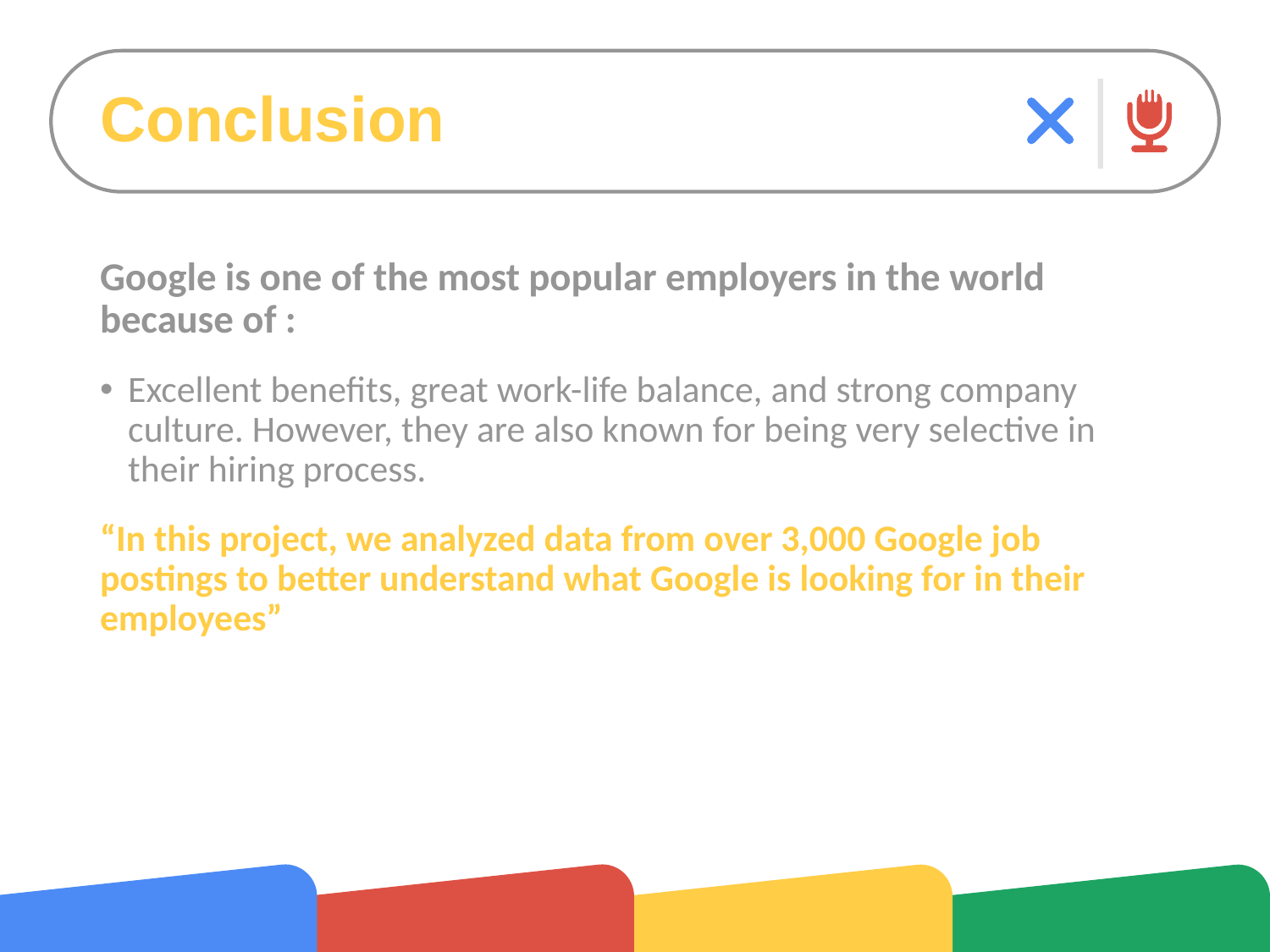

# Conclusion
Google is one of the most popular employers in the world because of :
Excellent benefits, great work-life balance, and strong company culture. However, they are also known for being very selective in their hiring process.
“In this project, we analyzed data from over 3,000 Google job postings to better understand what Google is looking for in their employees”